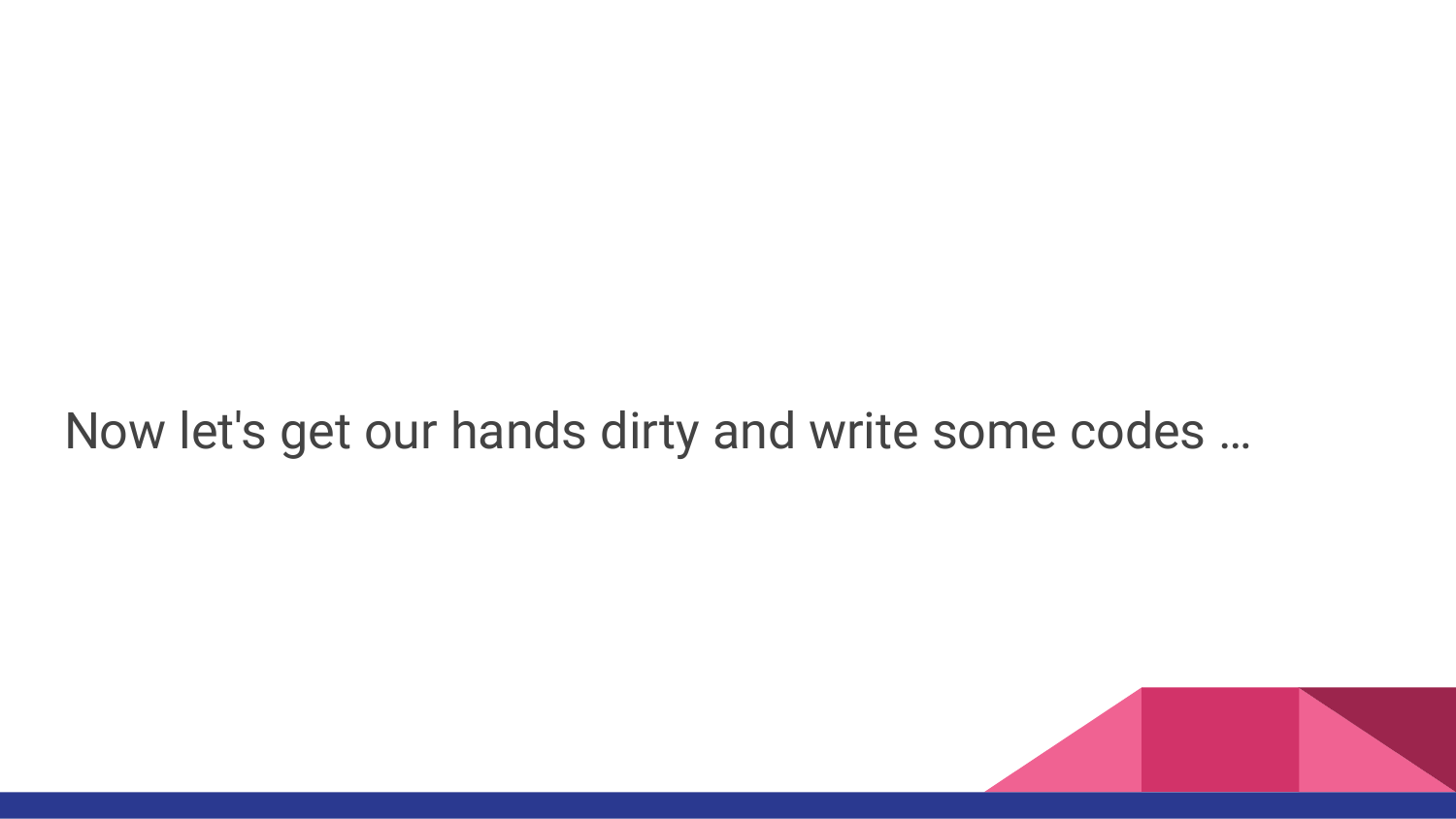

#

Now let's get our hands dirty and write some codes …